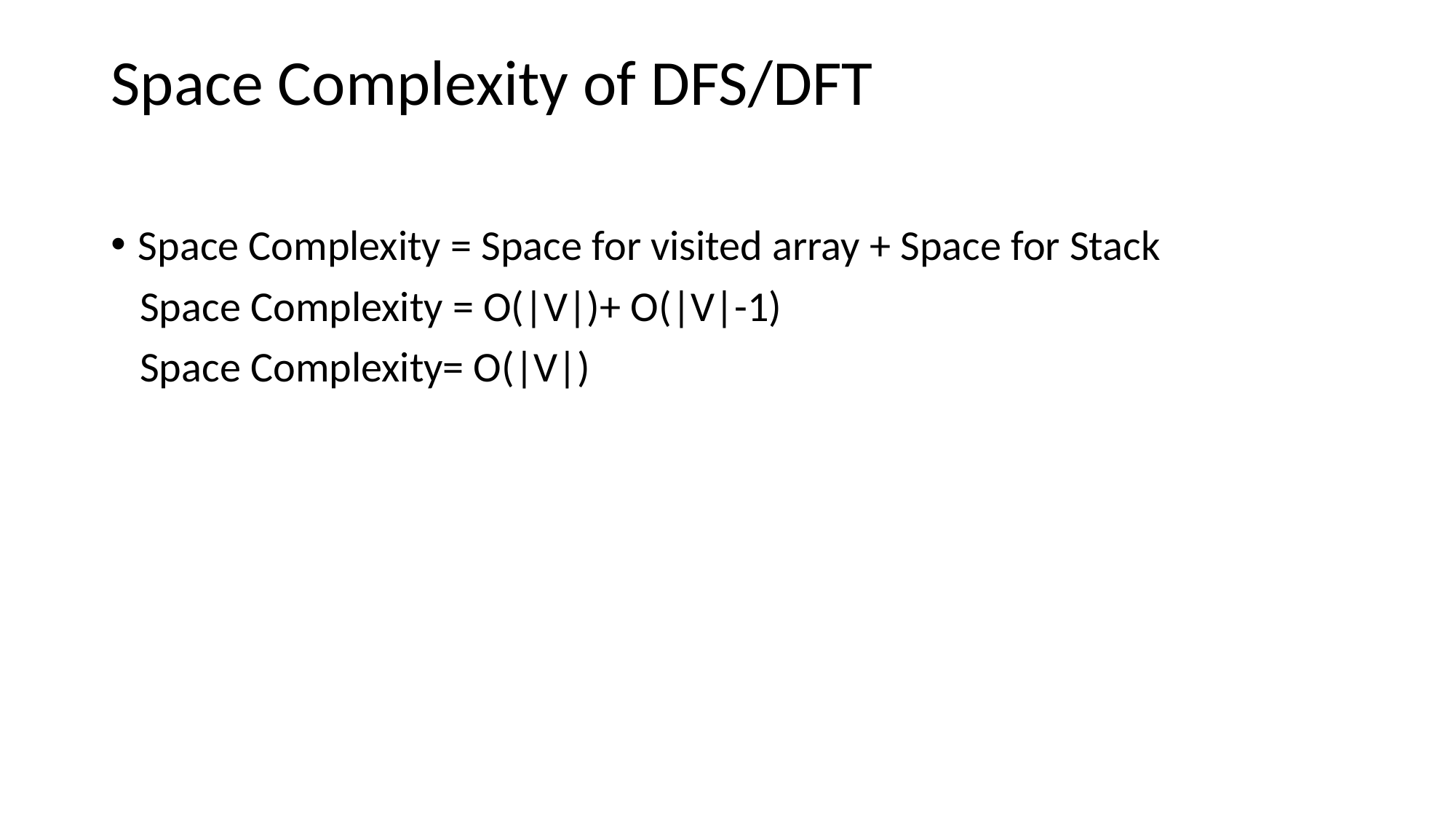

# Space Complexity of DFS/DFT
Space Complexity = Space for visited array + Space for Stack
   Space Complexity = O(|V|)+ O(|V|-1)
   Space Complexity= O(|V|)